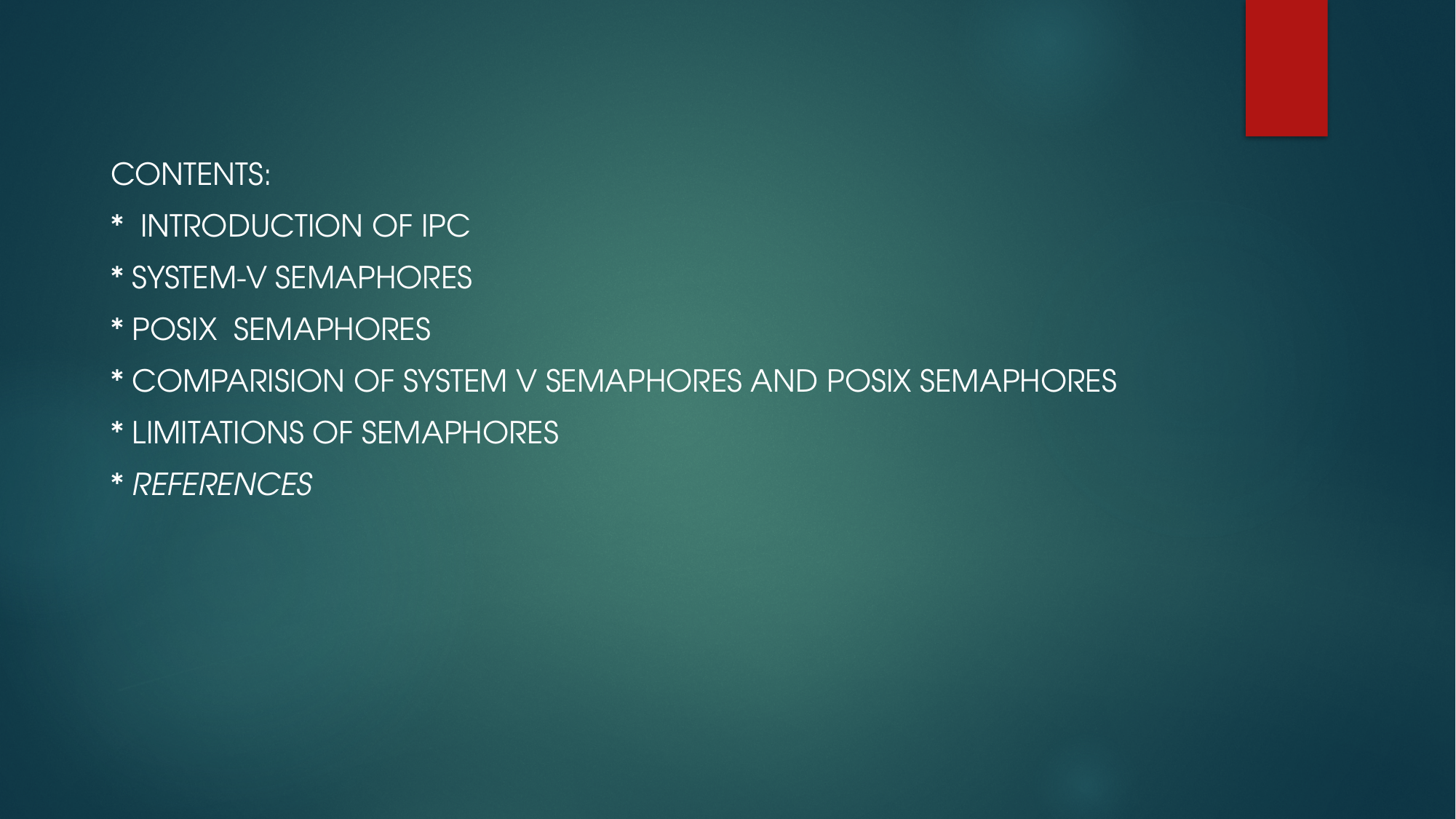

CONTENTS:
*  INTRODUCTION OF IPC
* SYSTEM-V SEMAPHORES
* POSIX  SEMAPHORES
* COMPARISION OF SYSTEM V SEMAPHORES AND POSIX SEMAPHORES
* LIMITATIONS OF SEMAPHORES
* REFERENCES